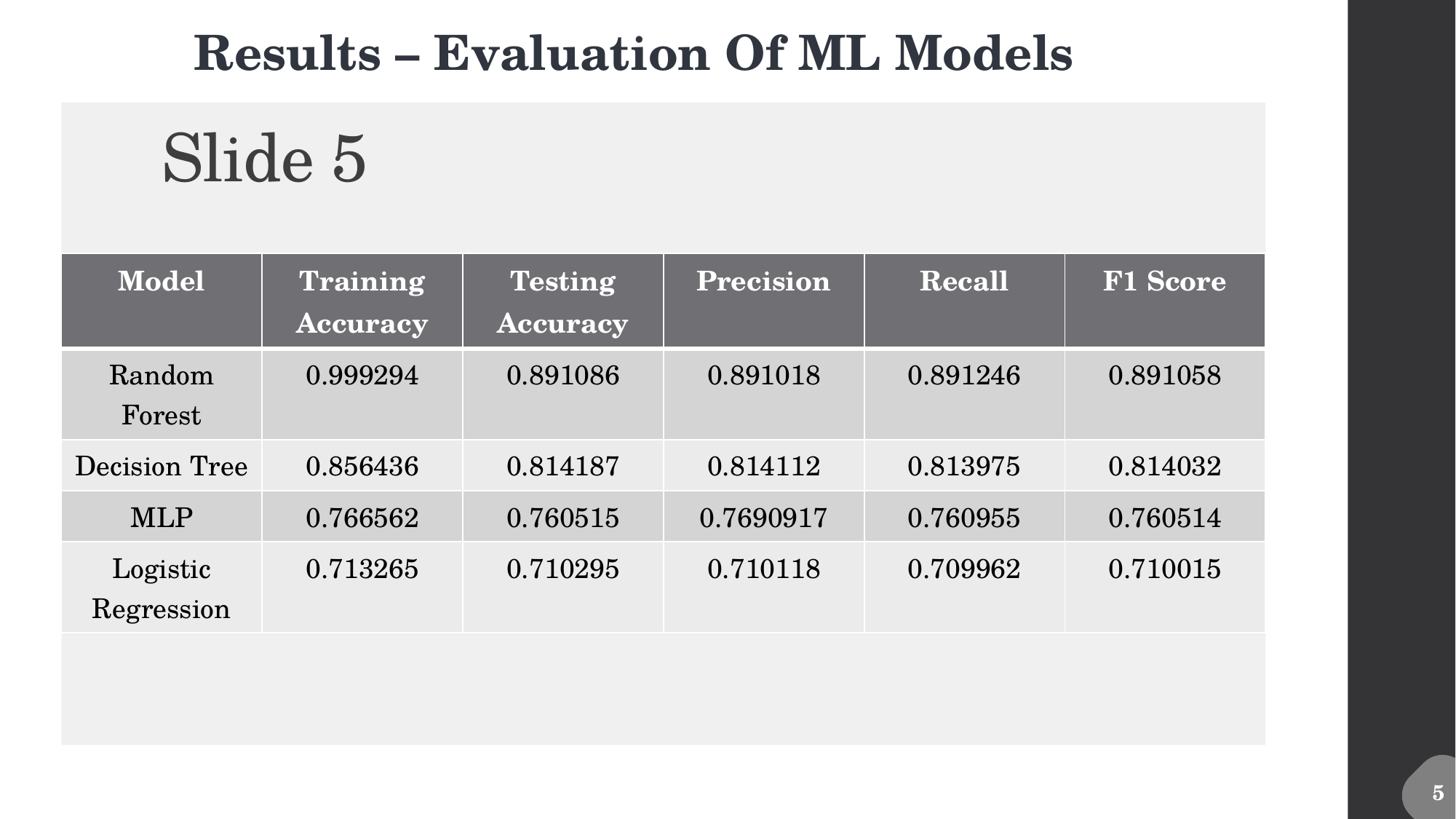

Results – Evaluation Of ML Models
# Slide 5

| Model | Training Accuracy | Testing Accuracy | Precision | Recall | F1 Score |
| --- | --- | --- | --- | --- | --- |
| Random Forest | 0.999294 | 0.891086 | 0.891018 | 0.891246 | 0.891058 |
| Decision Tree | 0.856436 | 0.814187 | 0.814112 | 0.813975 | 0.814032 |
| MLP | 0.766562 | 0.760515 | 0.7690917 | 0.760955 | 0.760514 |
| Logistic Regression | 0.713265 | 0.710295 | 0.710118 | 0.709962 | 0.710015 |

5